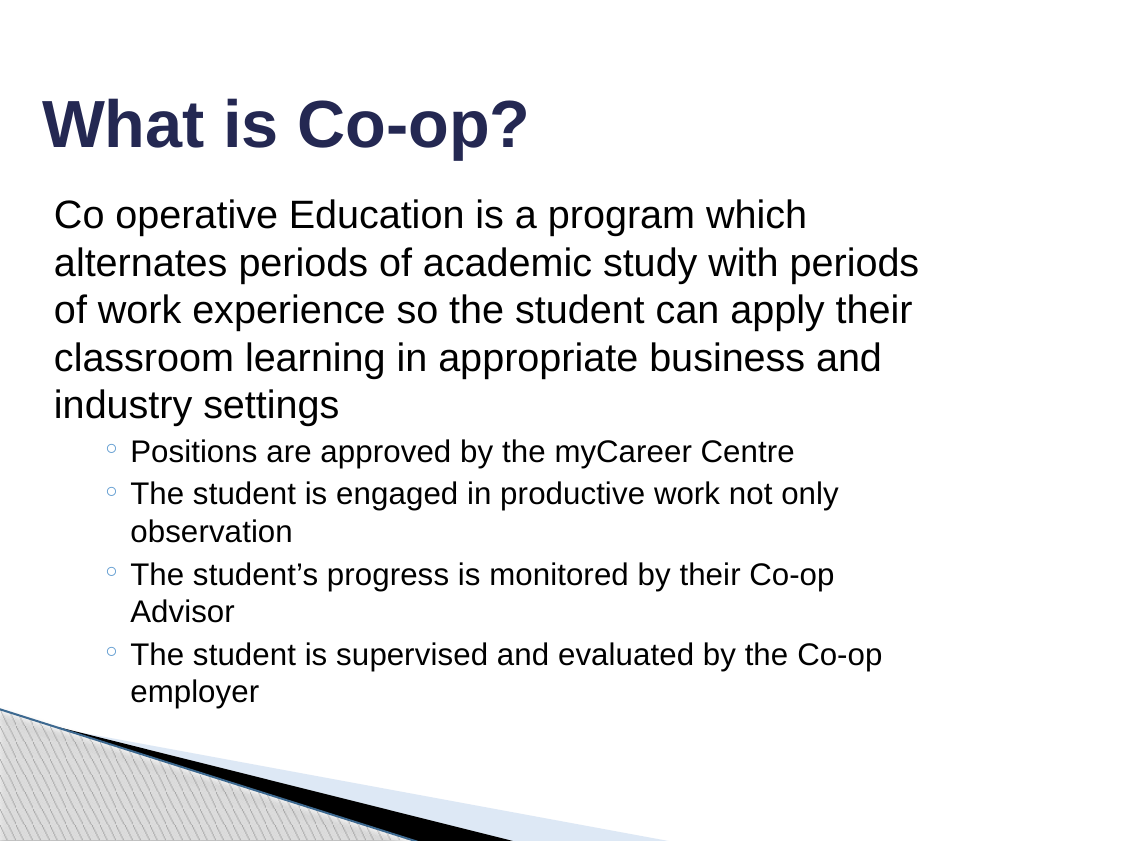

# What is Co-op?
Co operative Education is a program which alternates periods of academic study with periods of work experience so the student can apply their classroom learning in appropriate business and industry settings
Positions are approved by the myCareer Centre
The student is engaged in productive work not only observation
The student’s progress is monitored by their Co-op Advisor
The student is supervised and evaluated by the Co-op employer